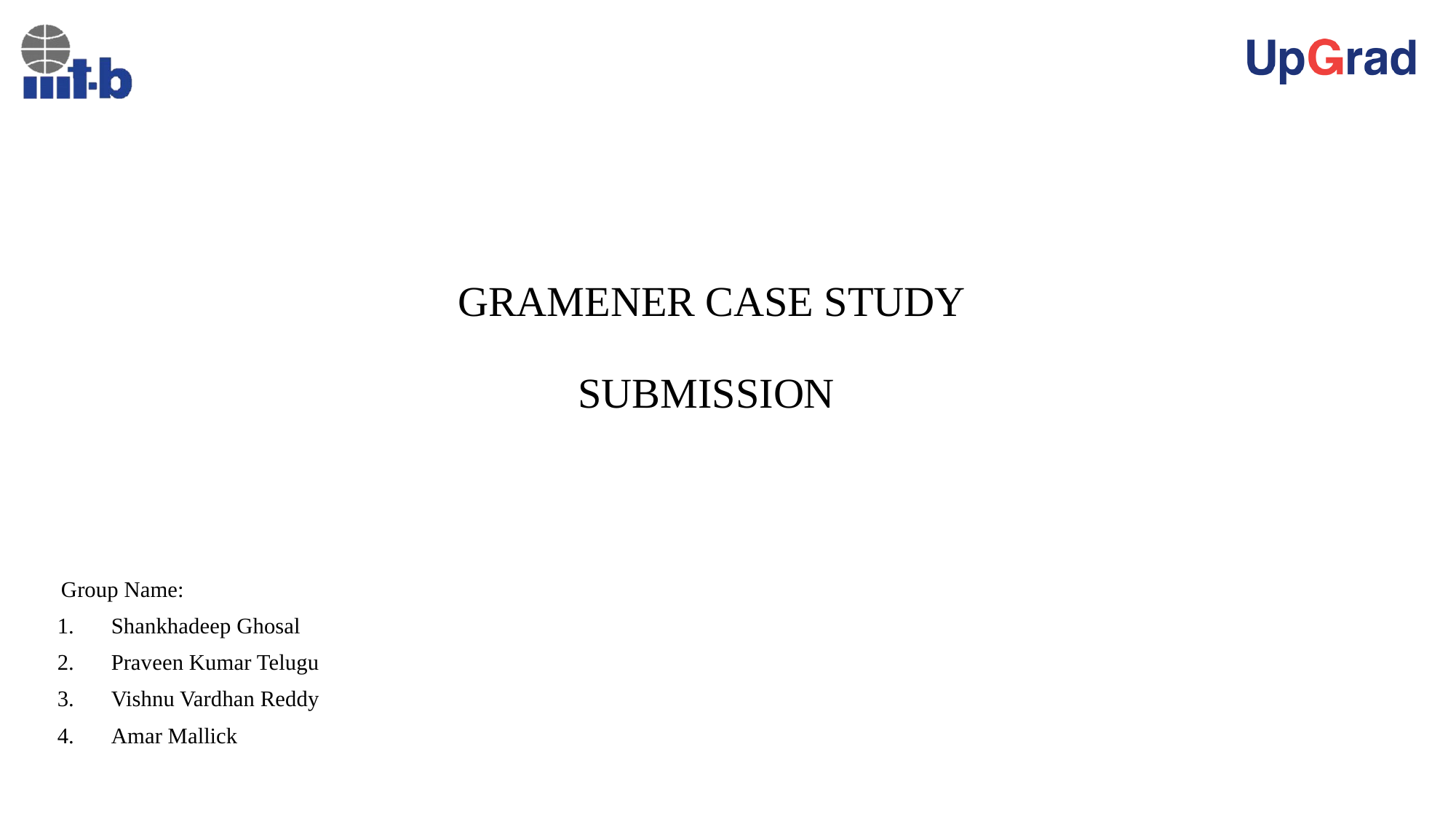

# GRAMENER CASE STUDY SUBMISSION
 Group Name:
 Shankhadeep Ghosal
 Praveen Kumar Telugu
 Vishnu Vardhan Reddy
 Amar Mallick